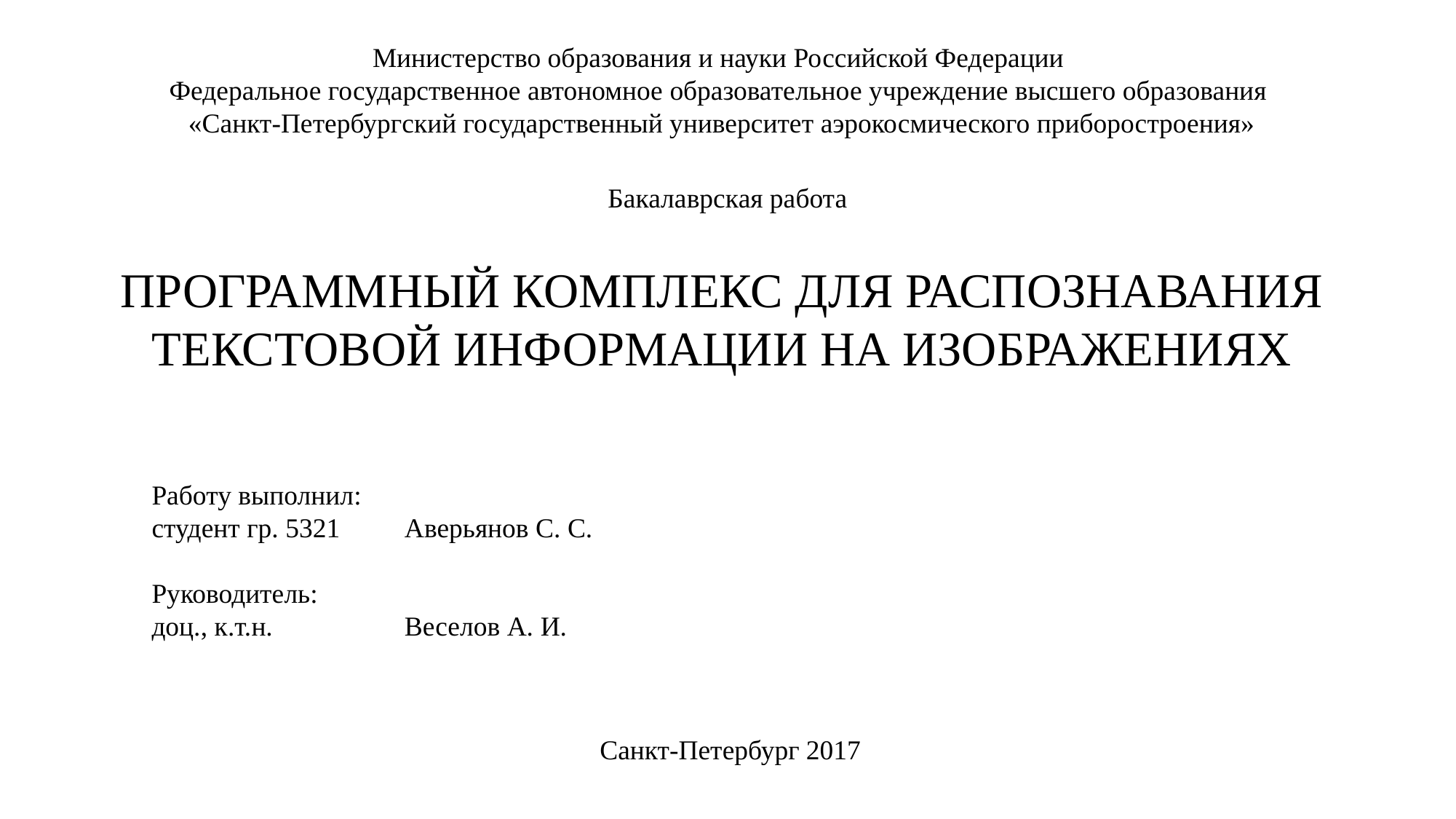

Министерство образования и науки Российской Федерации 
Федеральное государственное автономное образовательное учреждение высшего образования 
«Санкт-Петербургский государственный университет аэрокосмического приборостроения»
Бакалаврская работа
ПРОГРАММНЫЙ КОМПЛЕКС ДЛЯ РАСПОЗНАВАНИЯ
ТЕКСТОВОЙ ИНФОРМАЦИИ НА ИЗОБРАЖЕНИЯХ
Работу выполнил:
студент гр. 5321 	     Аверьянов С. С.

Руководитель:
доц., к.т.н.	     Веселов А. И.

Санкт-Петербург 2017